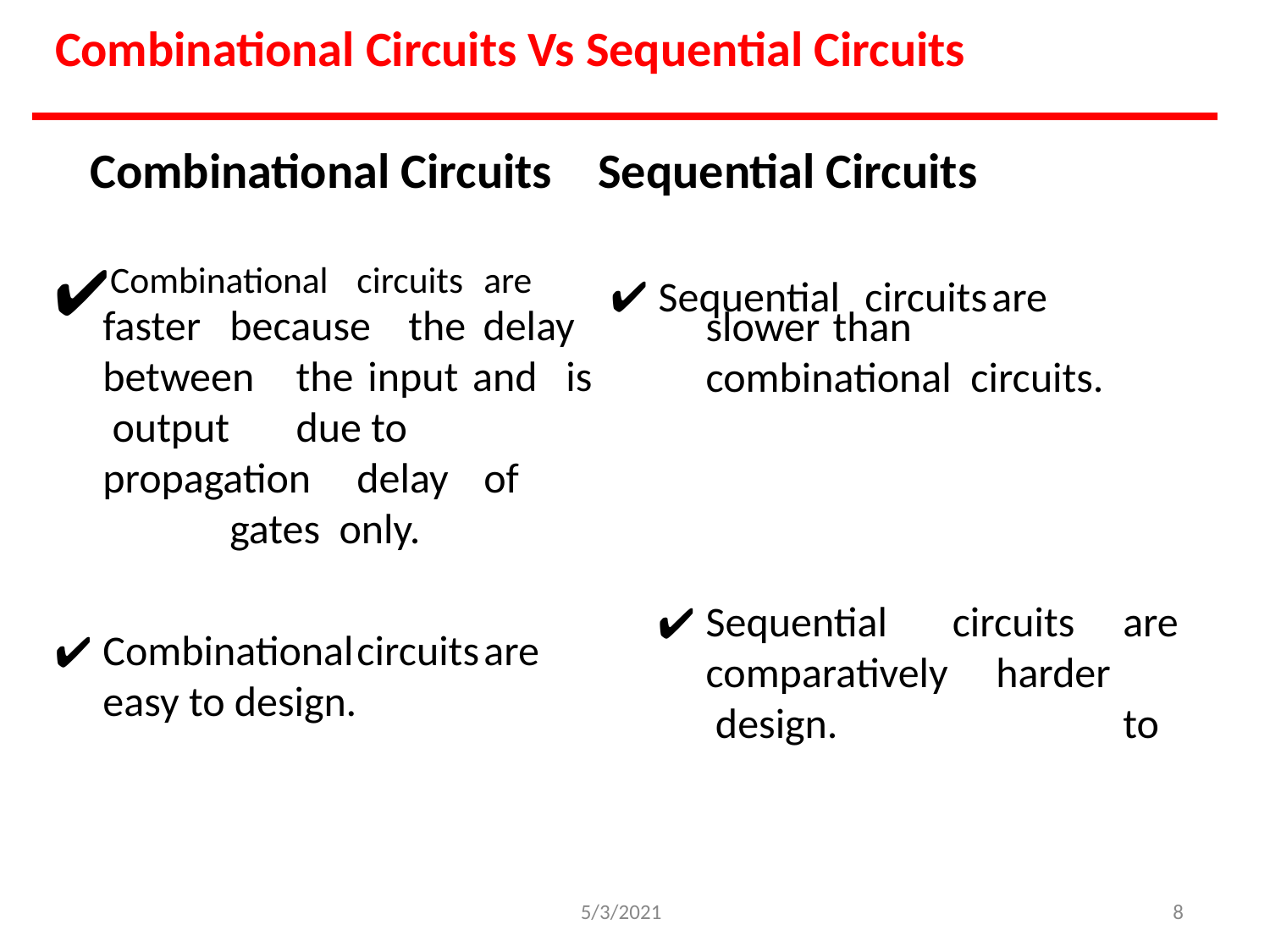

# Combinational Circuits Vs Sequential Circuits

Combinational Circuits	Sequential Circuits

Combinational	circuits	are	✔ Sequential	circuits	are
faster	because
the delay  the input and  is due to
slower	than	combinational  circuits.
between  output
propagation	delay	of	gates  only.
Sequential  comparatively  design.
circuits	are  harder		to
Combinational	circuits	are  easy to design.
5/3/2021
8